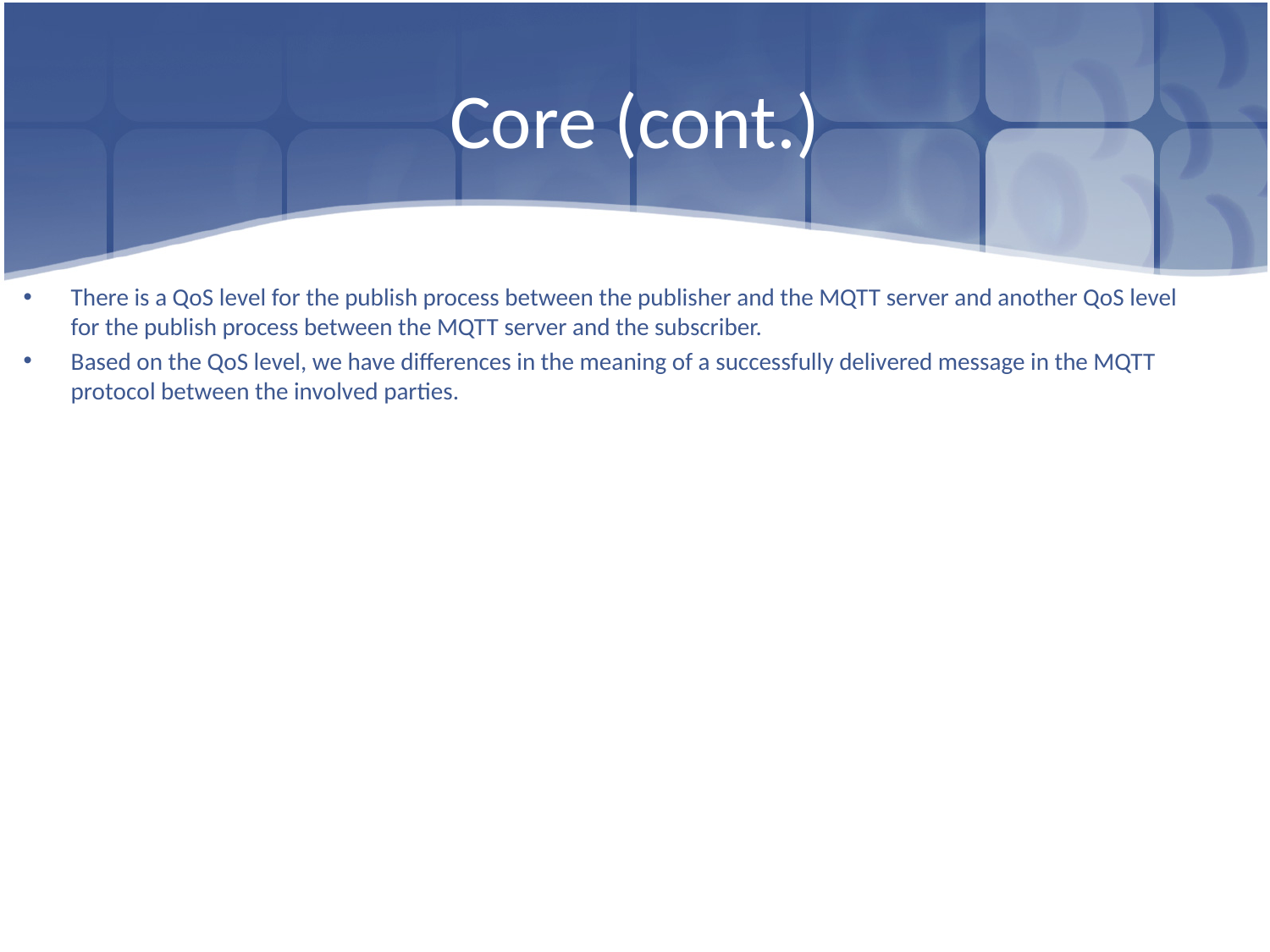

# Core (cont.)
There is a QoS level for the publish process between the publisher and the MQTT server and another QoS level for the publish process between the MQTT server and the subscriber.
Based on the QoS level, we have differences in the meaning of a successfully delivered message in the MQTT protocol between the involved parties.